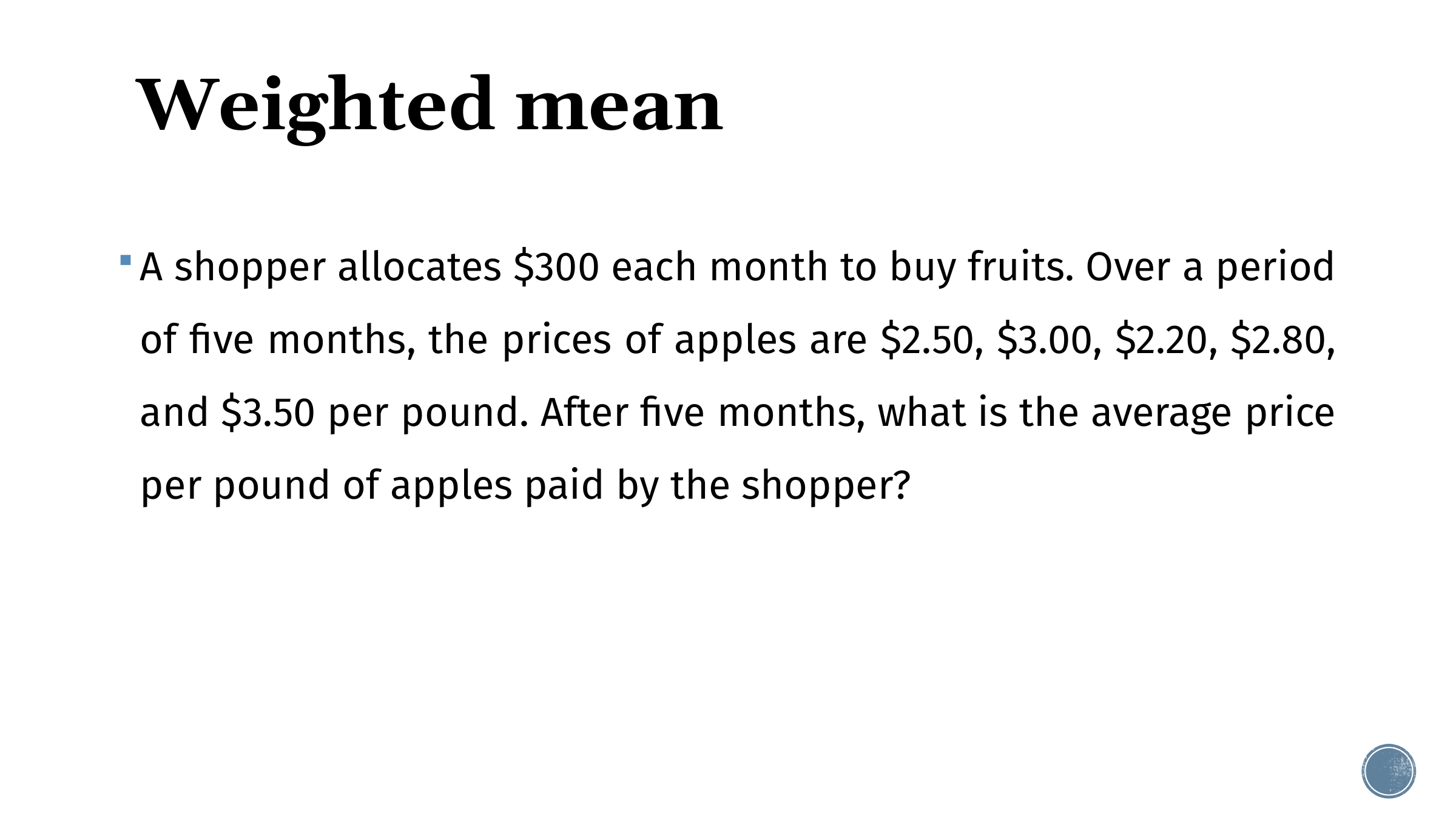

# Weighted mean
A shopper allocates $300 each month to buy fruits. Over a period of five months, the prices of apples are $2.50, $3.00, $2.20, $2.80, and $3.50 per pound. After five months, what is the average price per pound of apples paid by the shopper?